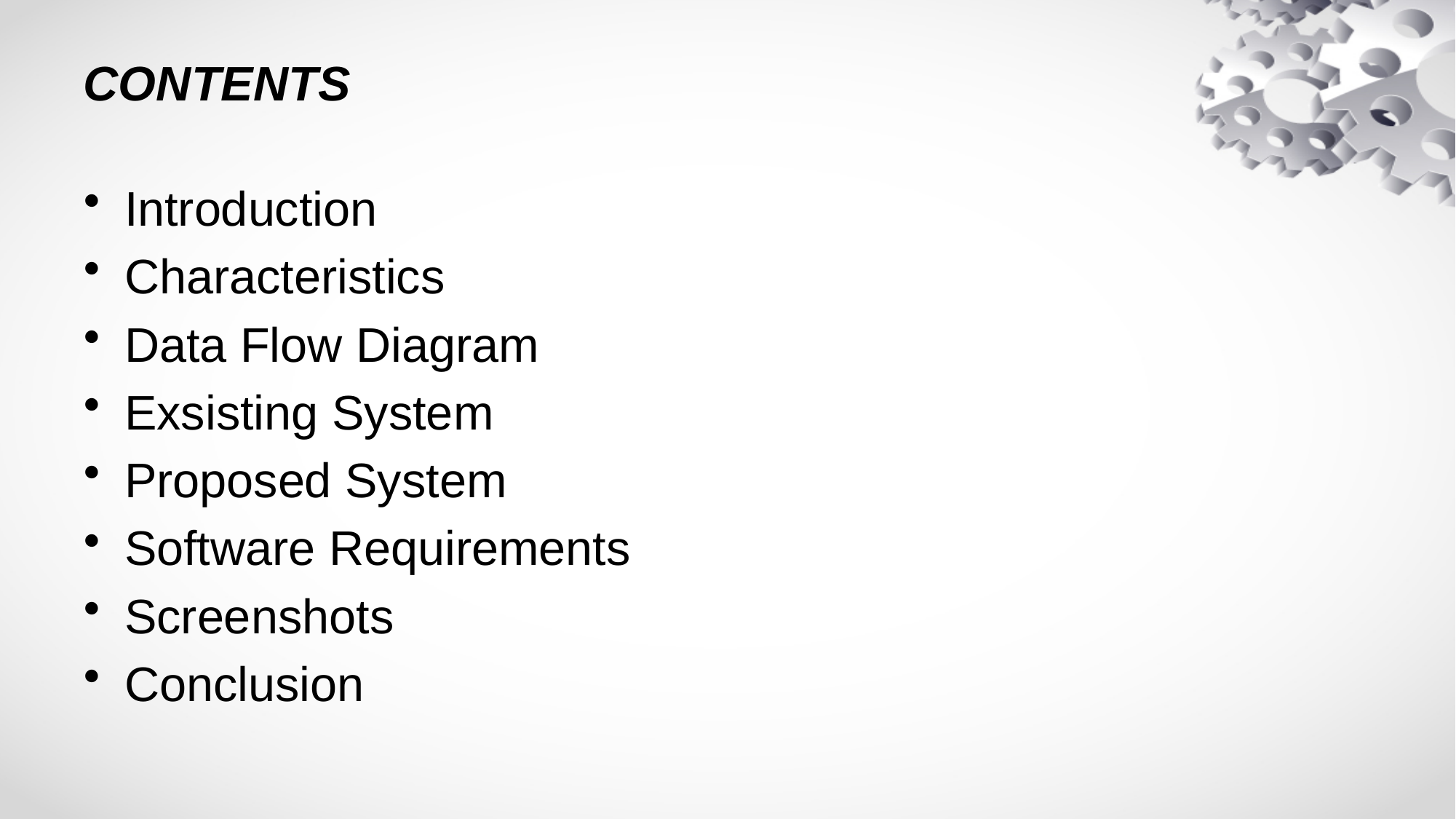

# CONTENTS
Introduction
Characteristics
Data Flow Diagram
Exsisting System
Proposed System
Software Requirements
Screenshots
Conclusion